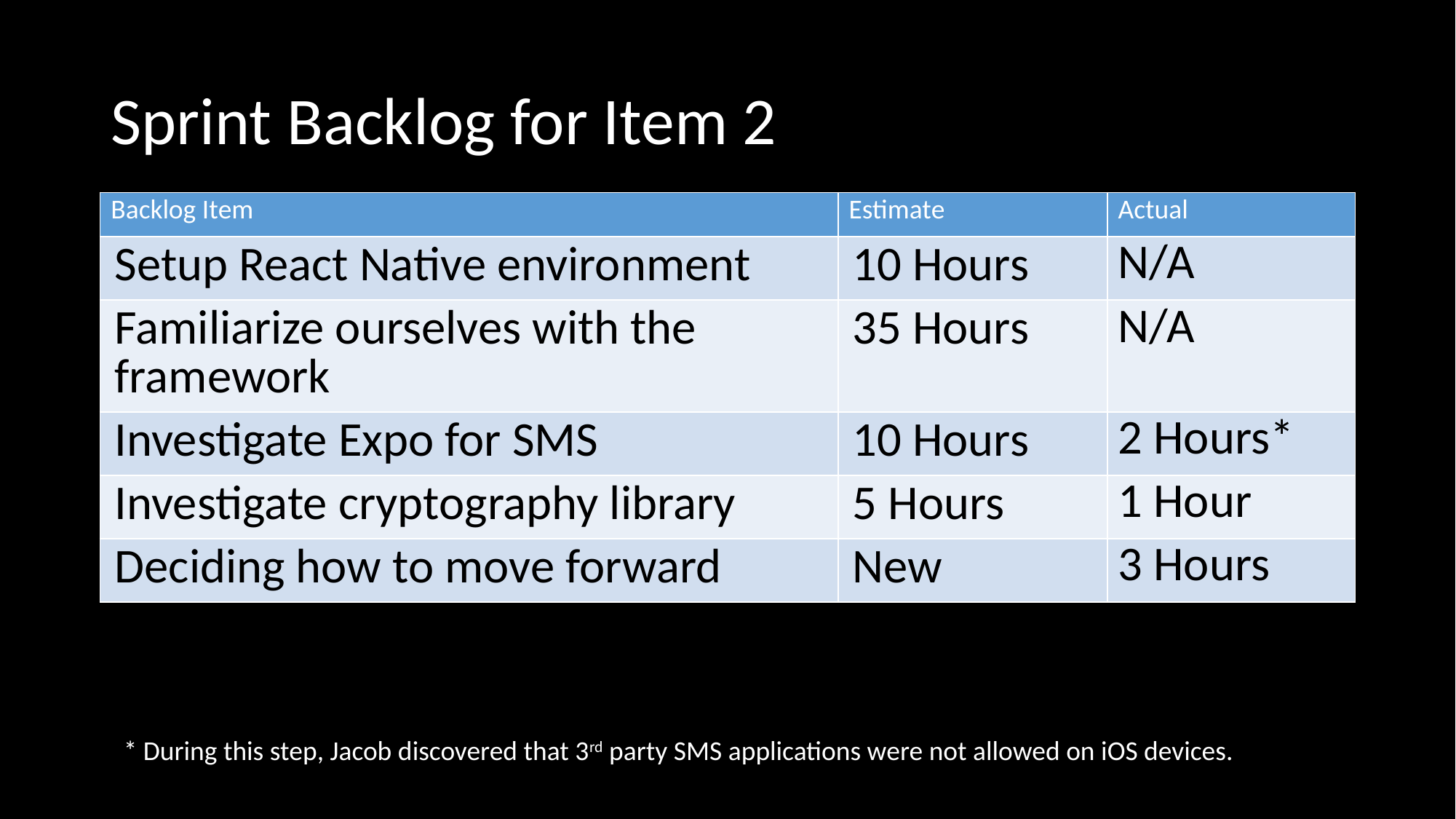

# Sprint Backlog for Item 2
| Backlog Item | Estimate | Actual |
| --- | --- | --- |
| Setup React Native environment | 10 Hours | N/A |
| Familiarize ourselves with the framework | 35 Hours | N/A |
| Investigate Expo for SMS | 10 Hours | 2 Hours\* |
| Investigate cryptography library | 5 Hours | 1 Hour |
| Deciding how to move forward | New | 3 Hours |
* During this step, Jacob discovered that 3rd party SMS applications were not allowed on iOS devices.